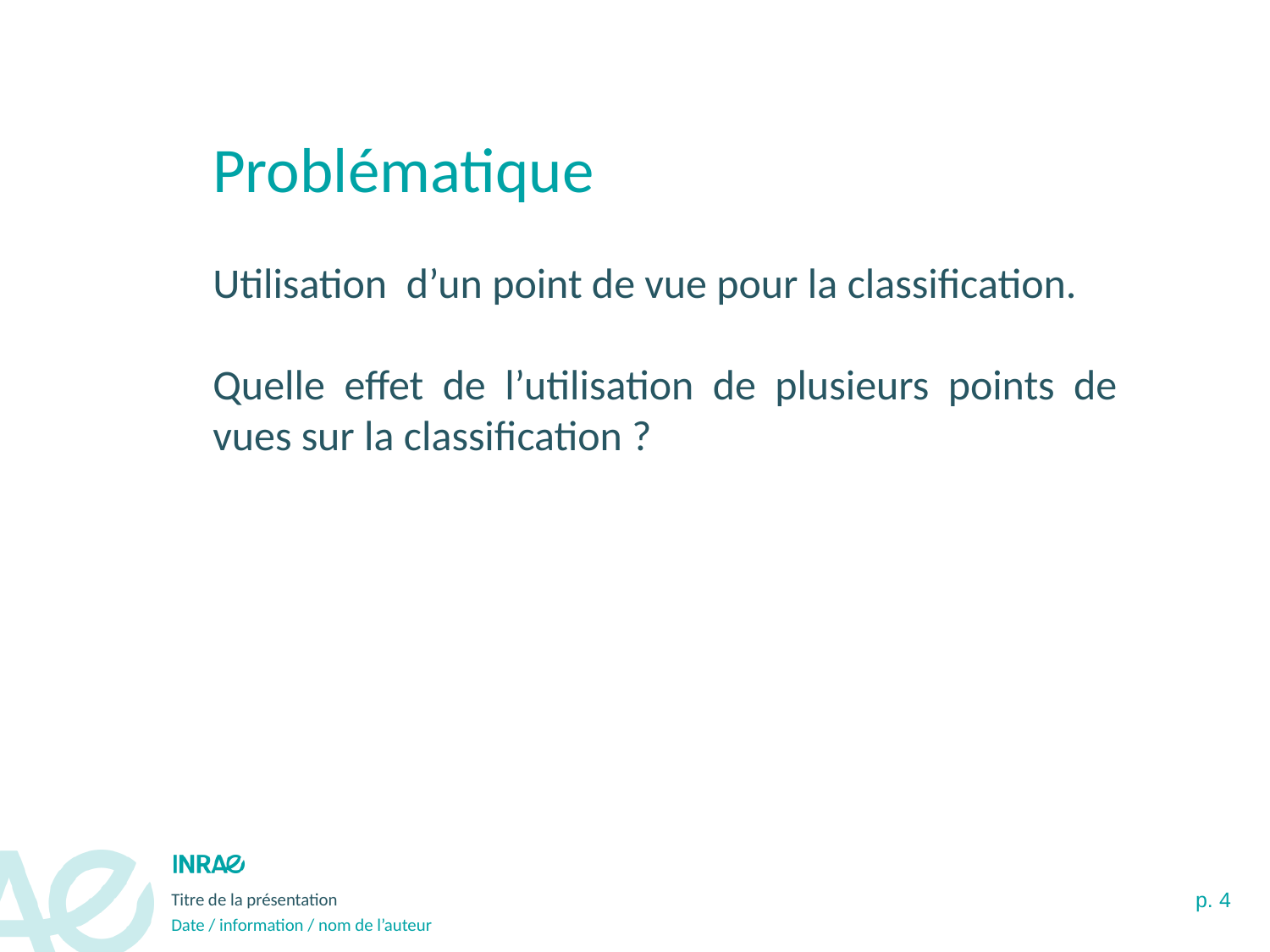

Problématique
Utilisation  d’un point de vue pour la classification.

Quelle effet de l’utilisation de plusieurs points de vues sur la classification ?